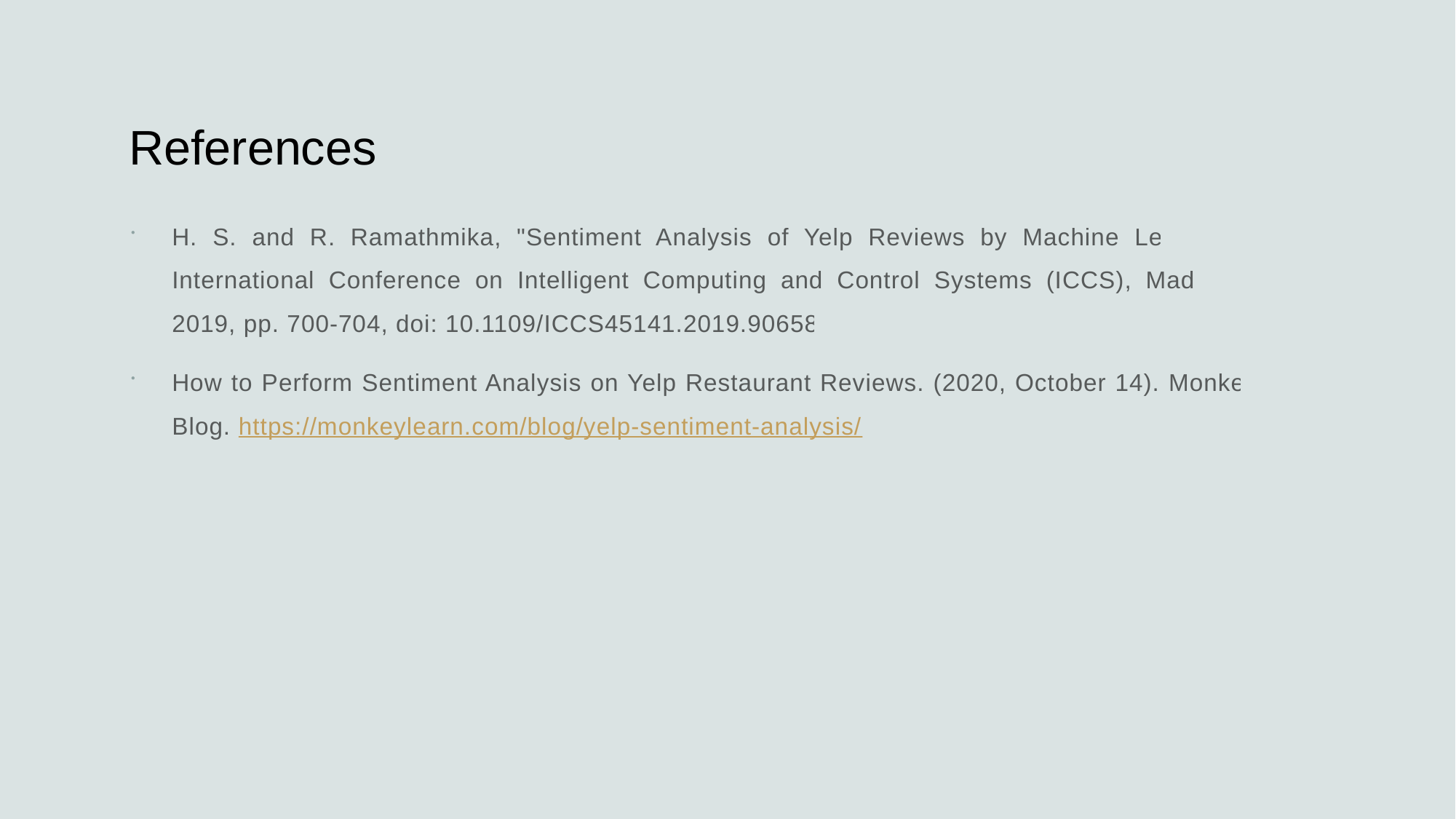

# References
H. S. and R. Ramathmika, "Sentiment Analysis of Yelp Reviews by Machine Learning," 2019 International Conference on Intelligent Computing and Control Systems (ICCS), Madurai, India, 2019, pp. 700-704, doi: 10.1109/ICCS45141.2019.9065812.
How to Perform Sentiment Analysis on Yelp Restaurant Reviews. (2020, October 14). MonkeyLearn Blog. https://monkeylearn.com/blog/yelp-sentiment-analysis/